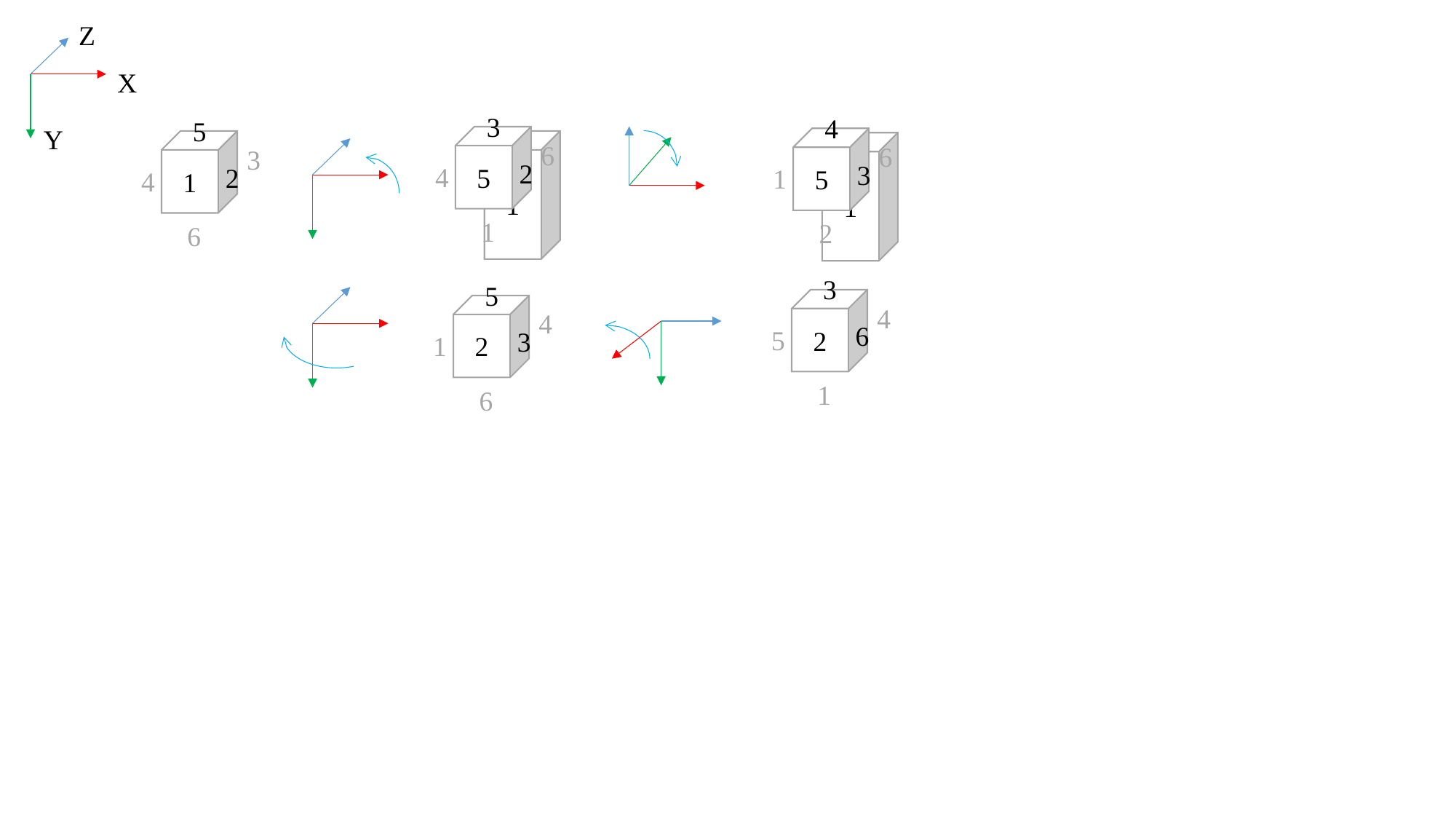

Z
X
3
5
6
2
4
1
4
5
6
3
1
2
5
1
3
2
4
6
Y

1
1

3
2
4
6
5
1
5
2
4
3
1
6